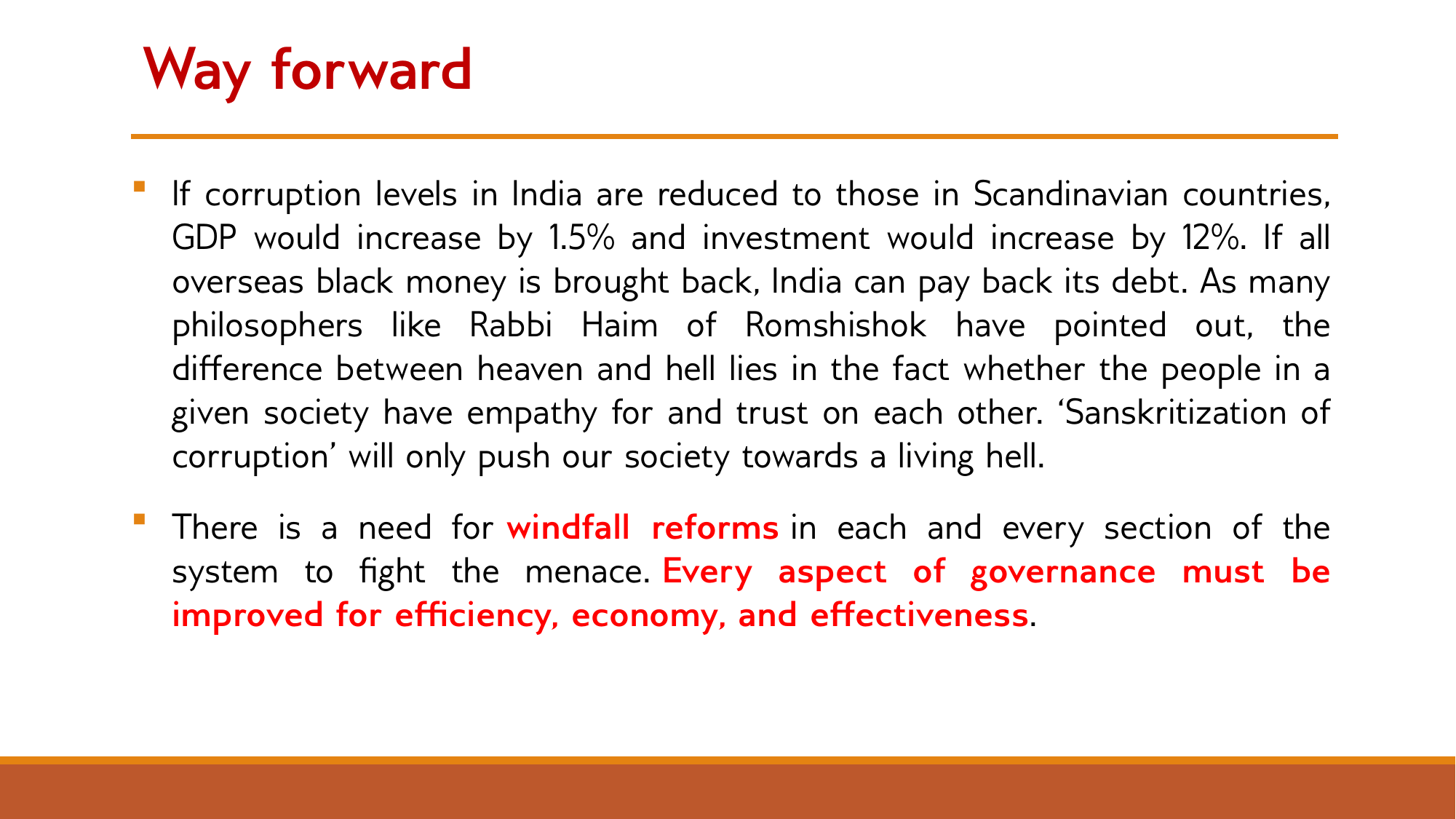

# Way forward
If corruption levels in India are reduced to those in Scandinavian countries, GDP would increase by 1.5% and investment would increase by 12%. If all overseas black money is brought back, India can pay back its debt. As many philosophers like Rabbi Haim of Romshishok have pointed out, the difference between heaven and hell lies in the fact whether the people in a given society have empathy for and trust on each other. ‘Sanskritization of corruption’ will only push our society towards a living hell.
There is a need for windfall reforms in each and every section of the system to fight the menace. Every aspect of governance must be improved for efficiency, economy, and effectiveness.